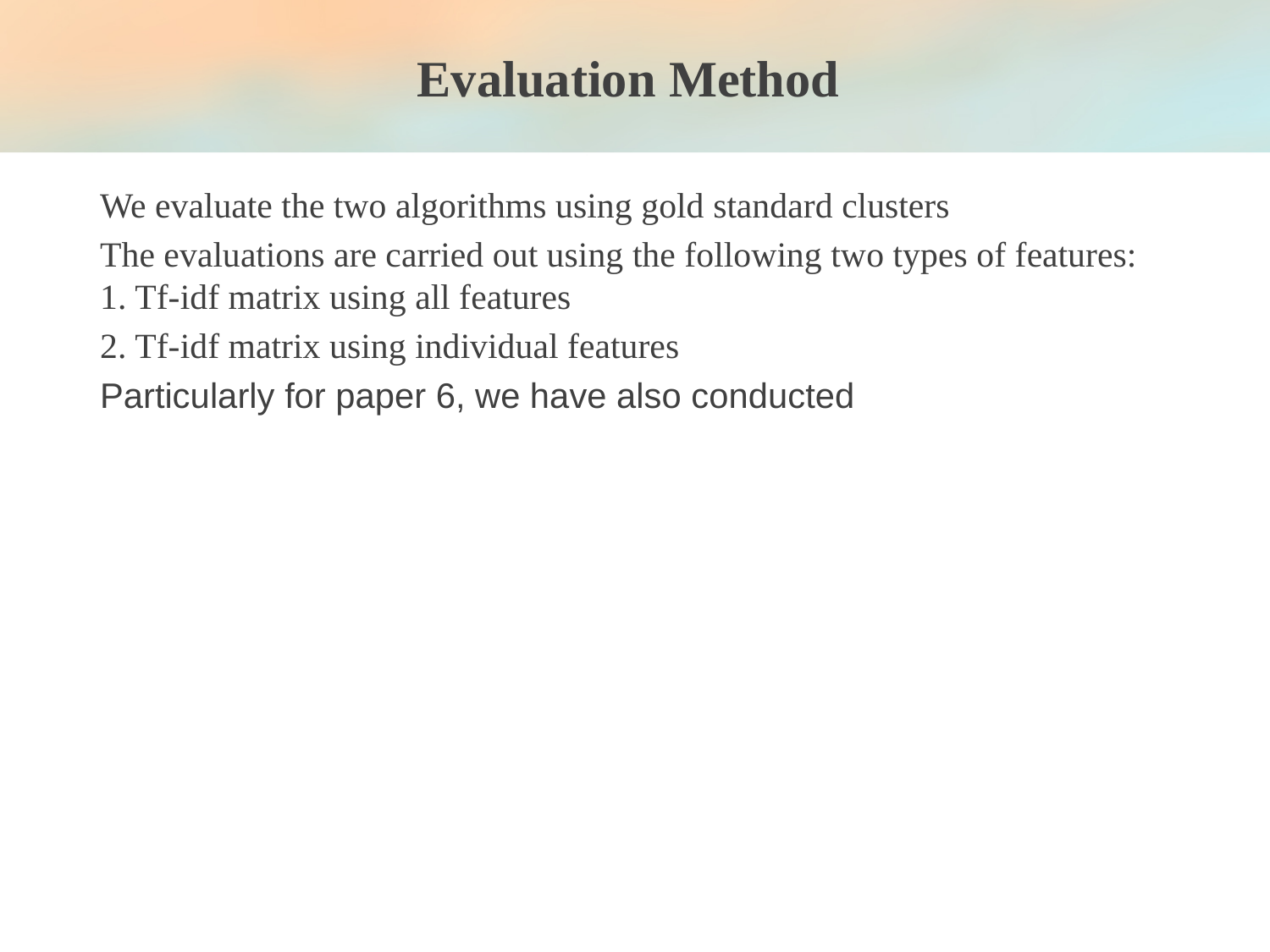

# Evaluation Method
We evaluate the two algorithms using gold standard clusters
The evaluations are carried out using the following two types of features:
1. Tf-idf matrix using all features
2. Tf-idf matrix using individual features
Particularly for paper 6, we have also conducted